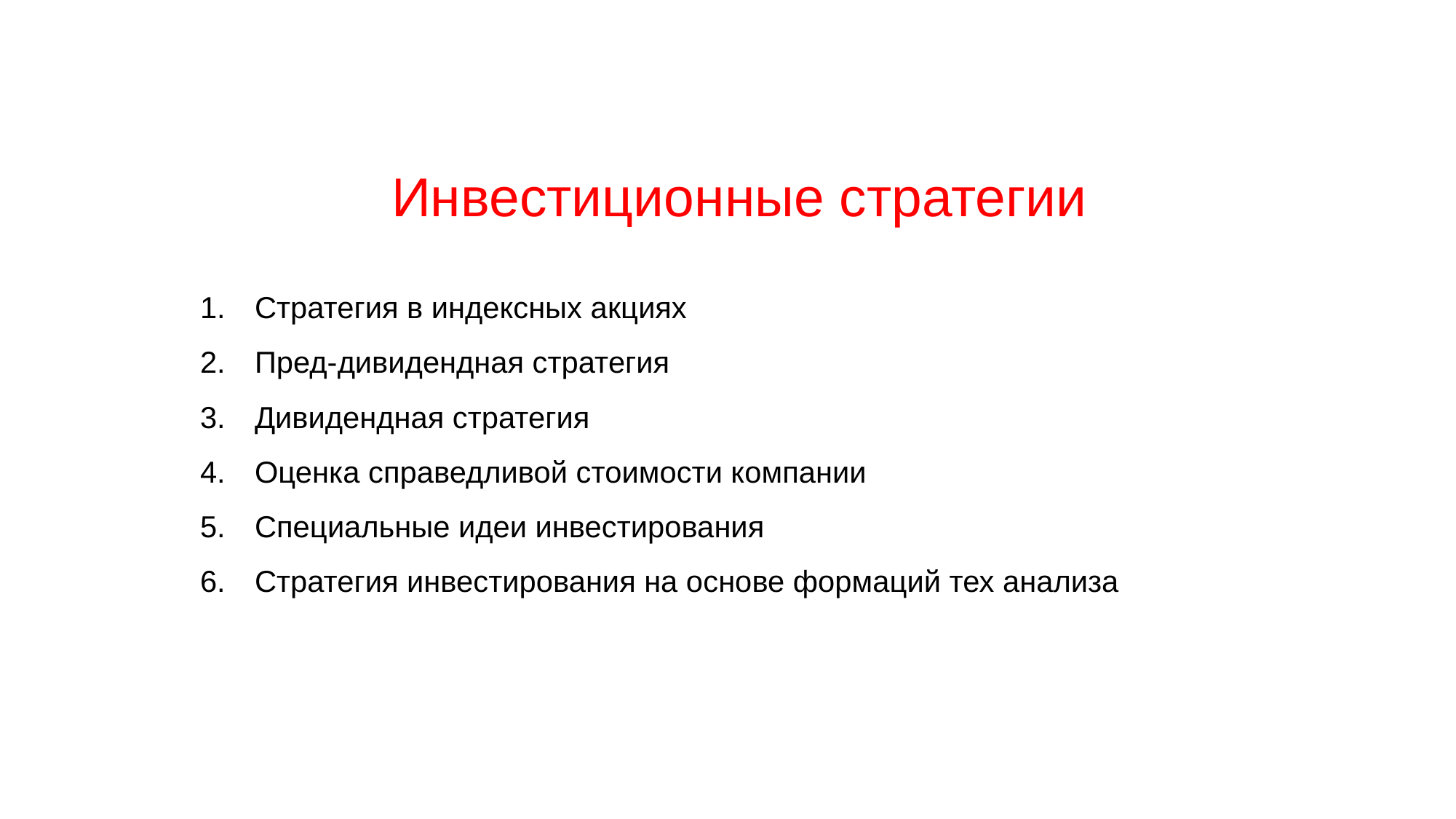

Инвестиционные стратегии
Стратегия в индексных акциях
Пред-дивидендная стратегия
Дивидендная стратегия
Оценка справедливой стоимости компании
Специальные идеи инвестирования
Стратегия инвестирования на основе формаций тех анализа
19